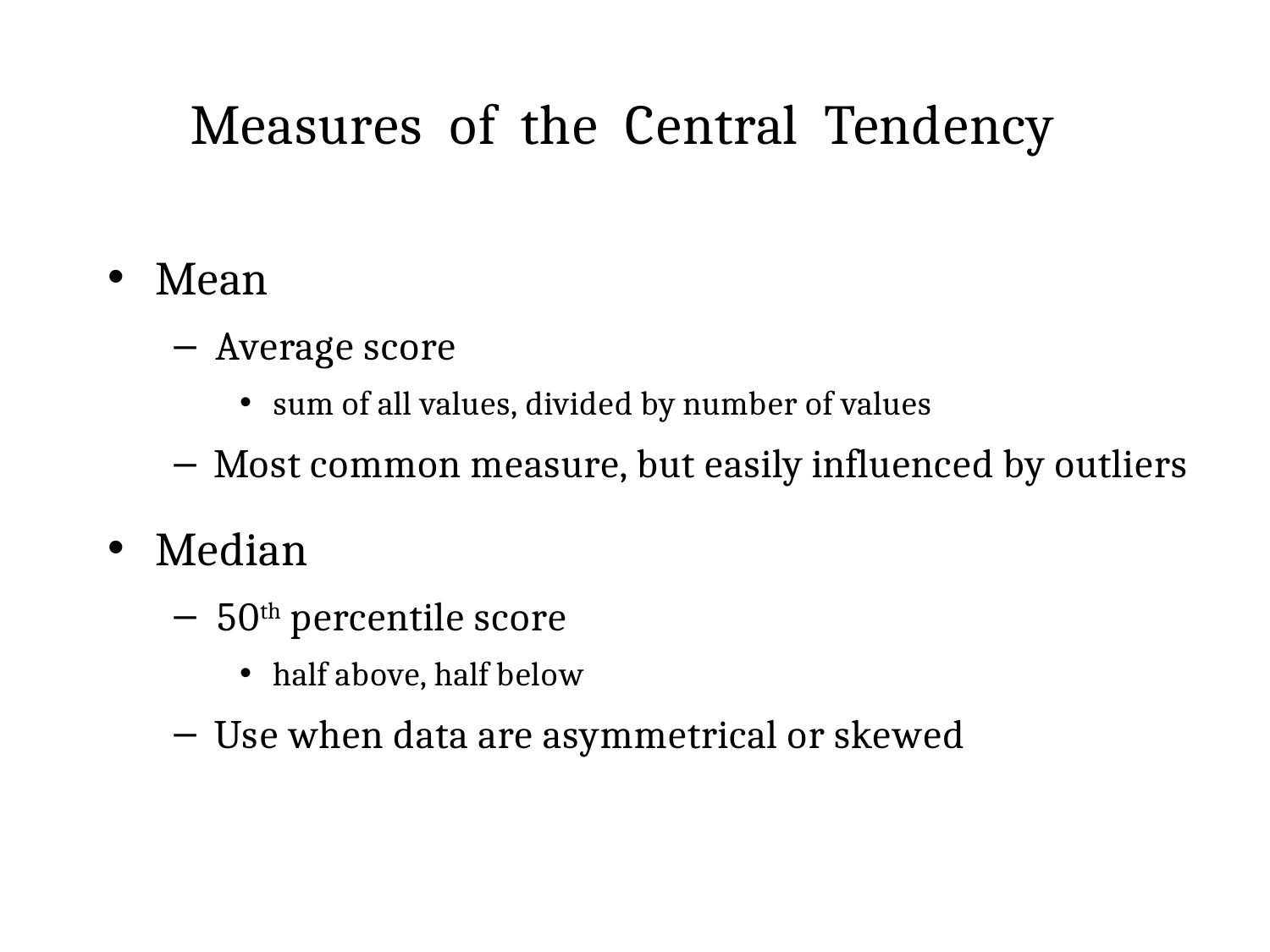

# Measures  of  the  Central  Tendency
Mean
Average score
sum of all values, divided by number of values
Most common measure, but easily influenced by outliers
Median
50th percentile score
half above, half below
Use when data are asymmetrical or skewed